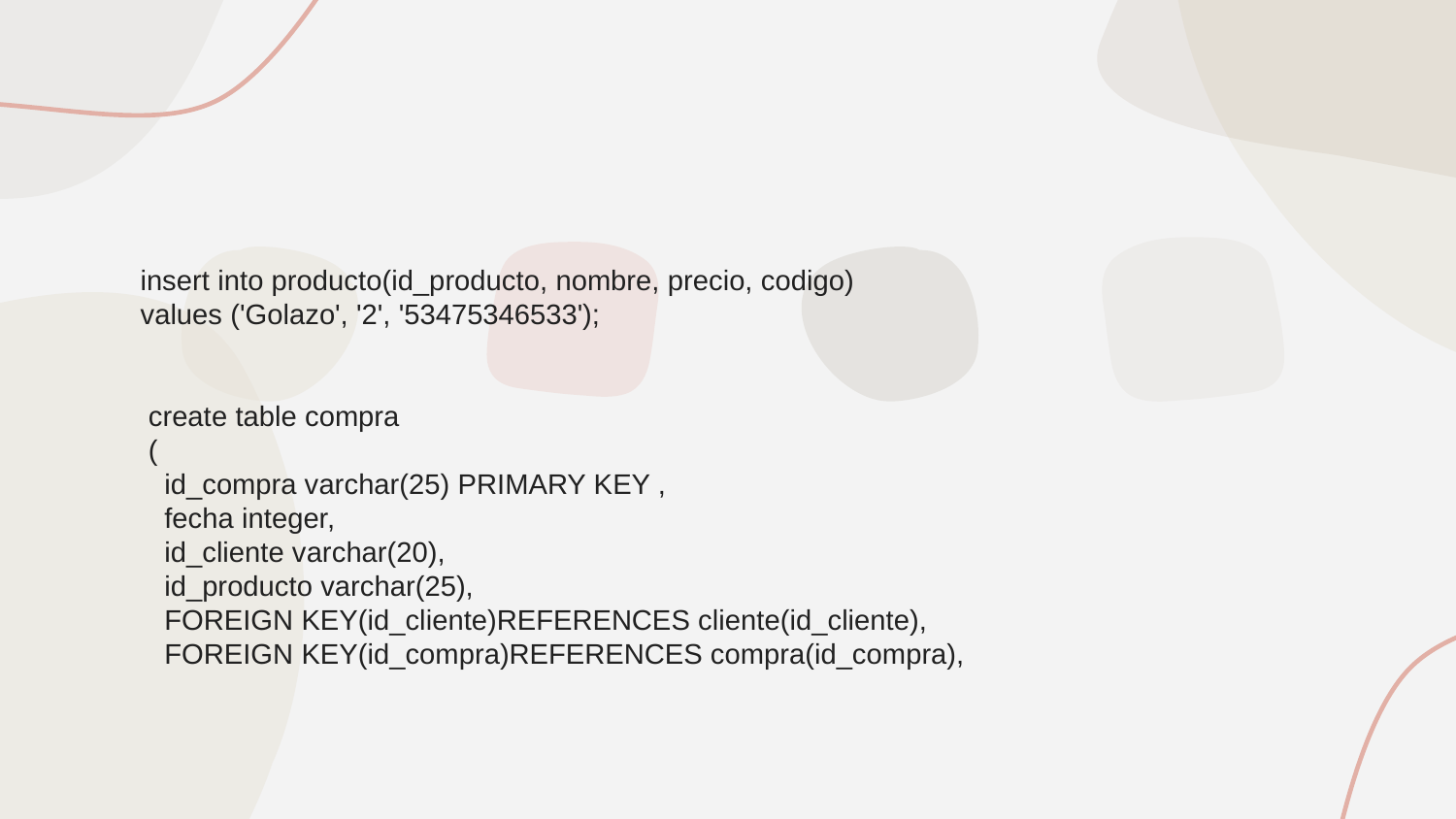

insert into producto(id_producto, nombre, precio, codigo)
values ('Golazo', '2', '53475346533');

 create table compra
 (
   id_compra varchar(25) PRIMARY KEY ,
   fecha integer,
   id_cliente varchar(20),
   id_producto varchar(25),
   FOREIGN KEY(id_cliente)REFERENCES cliente(id_cliente),
   FOREIGN KEY(id_compra)REFERENCES compra(id_compra),